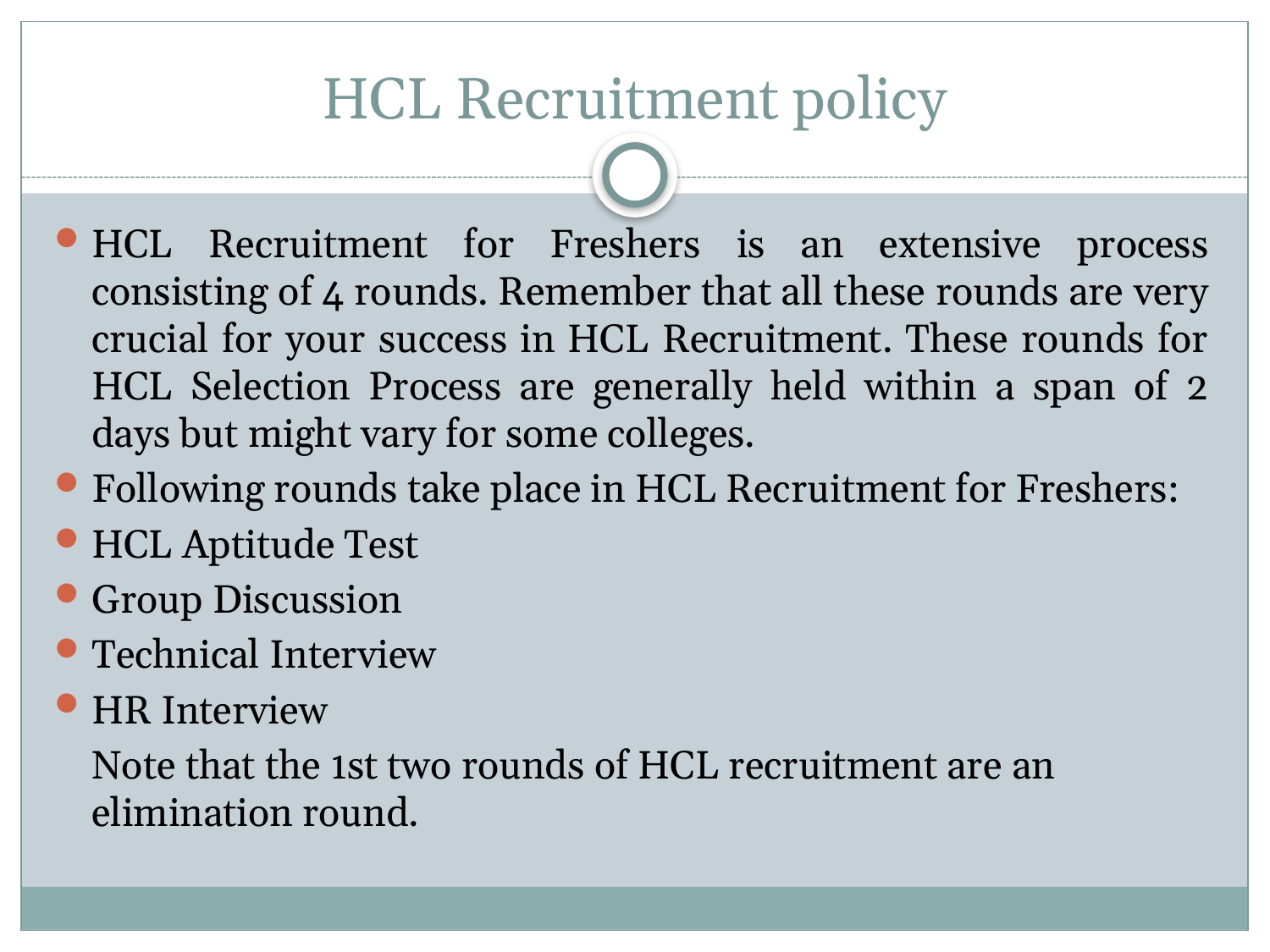

# HCL Recruitment policy
HCL Recruitment for Freshers is an extensive process consisting of 4 rounds. Remember that all these rounds are very crucial for your success in HCL Recruitment. These rounds for HCL Selection Process are generally held within a span of 2 days but might vary for some colleges.
Following rounds take place in HCL Recruitment for Freshers:
HCL Aptitude Test
Group Discussion
Technical Interview
HR Interview
	Note that the 1st two rounds of HCL recruitment are an elimination round.